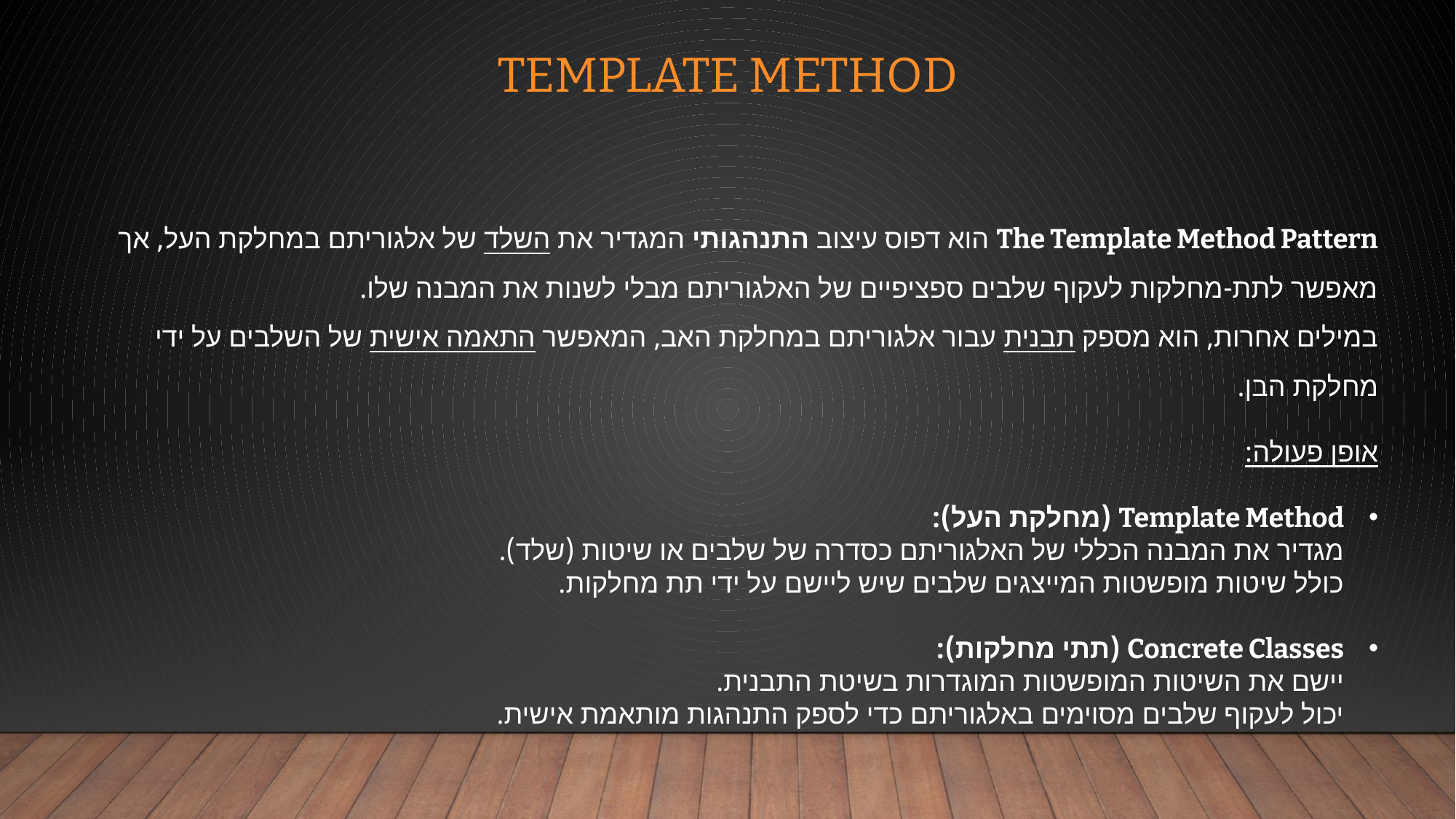

# Template Method
The Template Method Pattern הוא דפוס עיצוב התנהגותי המגדיר את השלד של אלגוריתם במחלקת העל, אך מאפשר לתת-מחלקות לעקוף שלבים ספציפיים של האלגוריתם מבלי לשנות את המבנה שלו.
במילים אחרות, הוא מספק תבנית עבור אלגוריתם במחלקת האב, המאפשר התאמה אישית של השלבים על ידי מחלקת הבן.

אופן פעולה:

Template Method (מחלקת העל):
מגדיר את המבנה הכללי של האלגוריתם כסדרה של שלבים או שיטות (שלד).
כולל שיטות מופשטות המייצגים שלבים שיש ליישם על ידי תת מחלקות.

Concrete Classes (תתי מחלקות):
יישם את השיטות המופשטות המוגדרות בשיטת התבנית.
יכול לעקוף שלבים מסוימים באלגוריתם כדי לספק התנהגות מותאמת אישית.